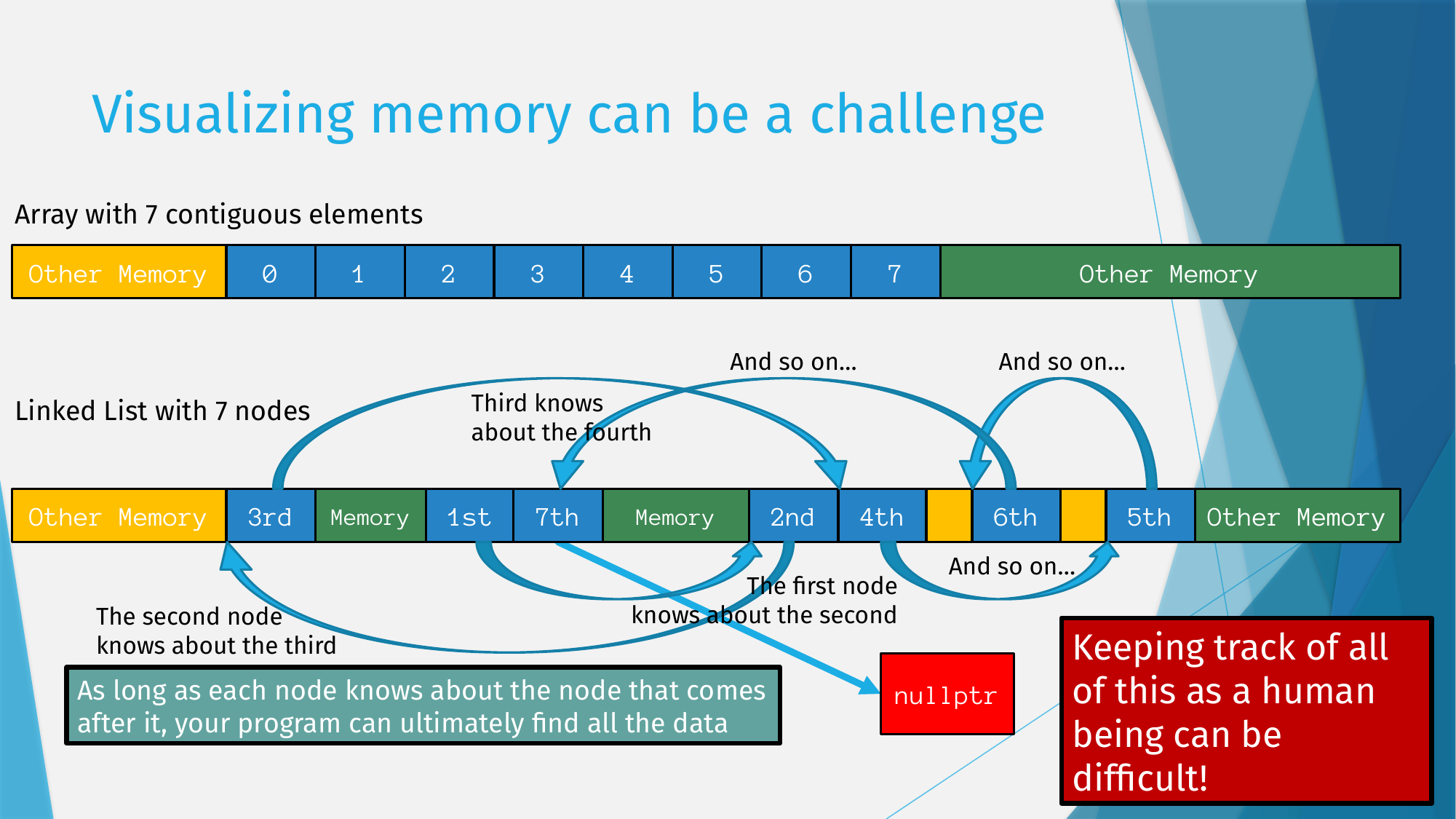

# Visualizing memory can be a challenge
Array with 7 contiguous elements
Other Memory
0
1
2
3
4
5
6
7
Other Memory
And so on…
And so on…

Third knows about the fourth
Linked List with 7 nodes
Other Memory
3rd
Memory
1st
7th
Memory
2nd
4th

6th

5th
Other Memory

And so on…
The first node
knows about the second
The second node
knows about the third
Keeping track of all of this as a human being can be difficult!
nullptr
As long as each node knows about the node that comes after it, your program can ultimately find all the data